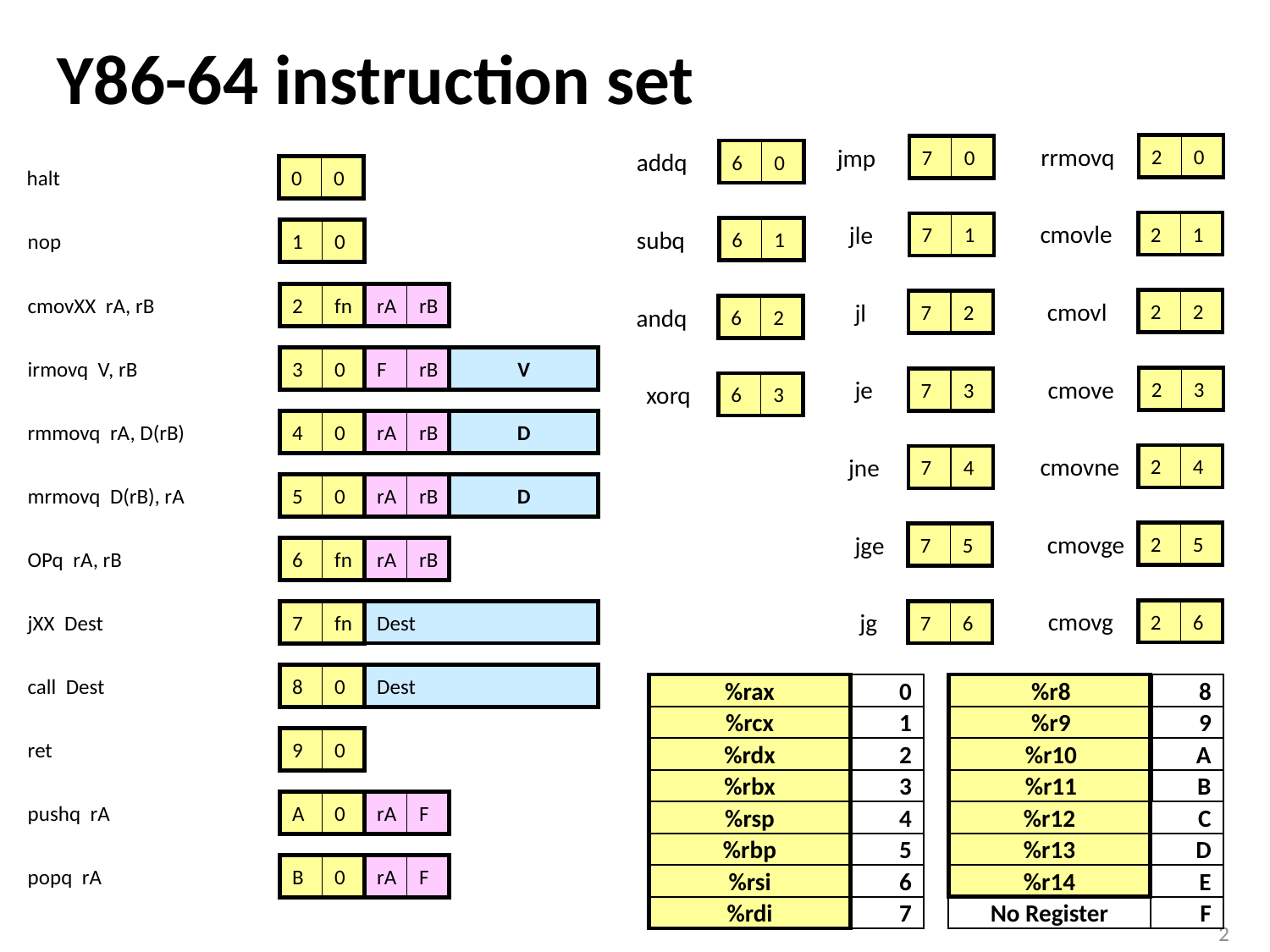

# Y86-64 instruction set
rrmovq
2

0
jmp
7

0
addq
6

0
halt
0

0
cmovle
2

1
jle
7

1
subq
6

1
nop
1

0
cmovXX  rA, rB
2

fn
rA

rB
cmovl
2

2
jl
7

2
andq
6

2
irmovq  V, rB
3

0
F

rB
V
cmove
2

3
je
7

3
xorq
6

3
rmmovq  rA, D(rB)
4

0
rA

rB
D
cmovne
2

4
jne
7

4
mrmovq  D(rB), rA
5

0
rA

rB
D
cmovge
2

5
jge
7

5
OPq  rA, rB
6

fn
rA

rB
cmovg
2

6
Dest
jg
7

6
jXX  Dest
7

fn
call  Dest
8

0
Dest

%rax
%rcx
%rdx
%rbx
0
1
2
3
%rsp
%rbp
%rsi
%rdi
4
5
6
7

%r8
%r9
%r10
%r11
8
9
A
B
%r12
C
D
E
F
%r13
%r14
No Register
ret
9

0
pushq  rA
A

0
rA

F
popq  rA
B

0
rA

F
2